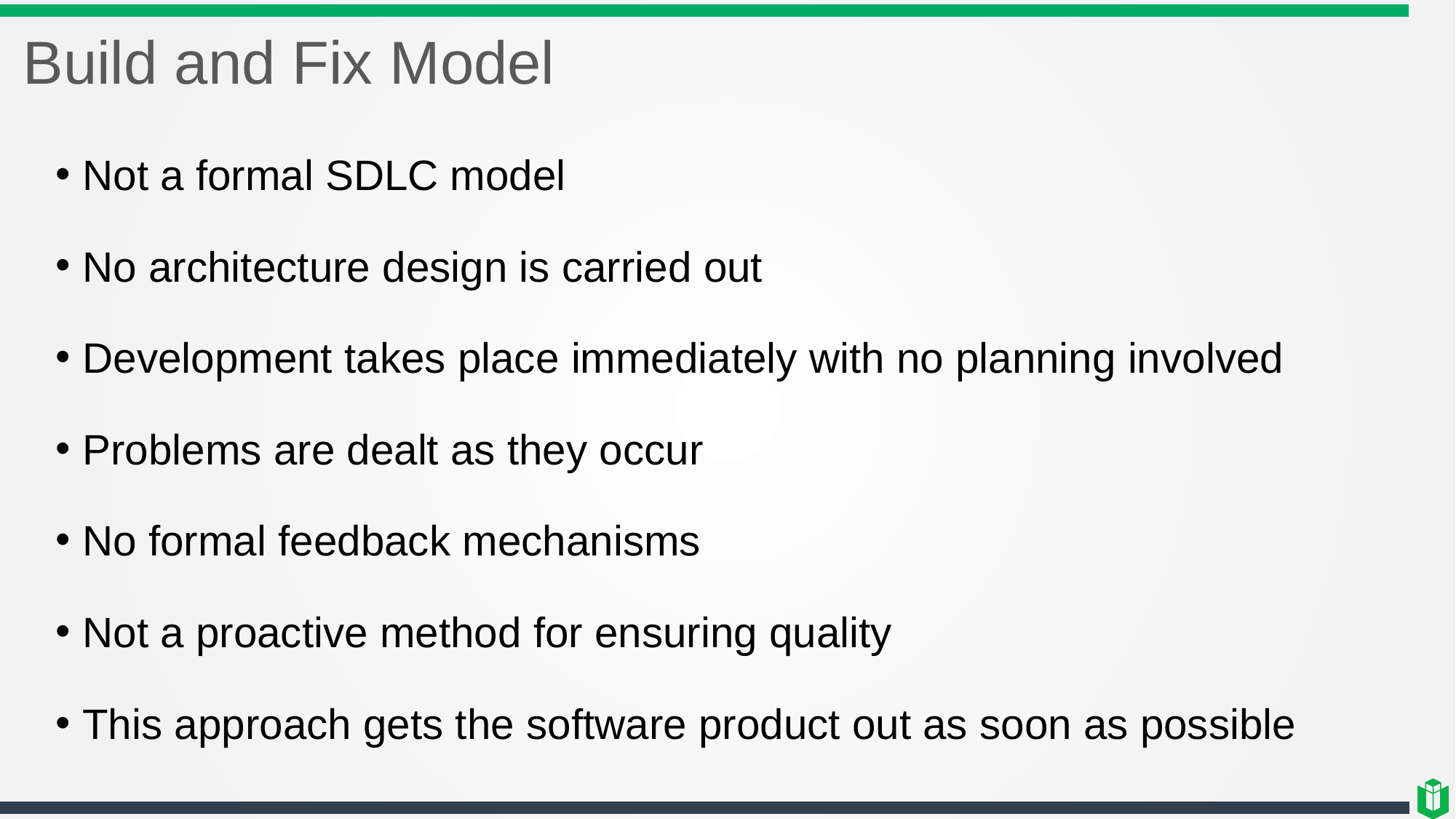

# Build and Fix Model
Not a formal SDLC model
No architecture design is carried out
Development takes place immediately with no planning involved
Problems are dealt as they occur
No formal feedback mechanisms
Not a proactive method for ensuring quality
This approach gets the software product out as soon as possible